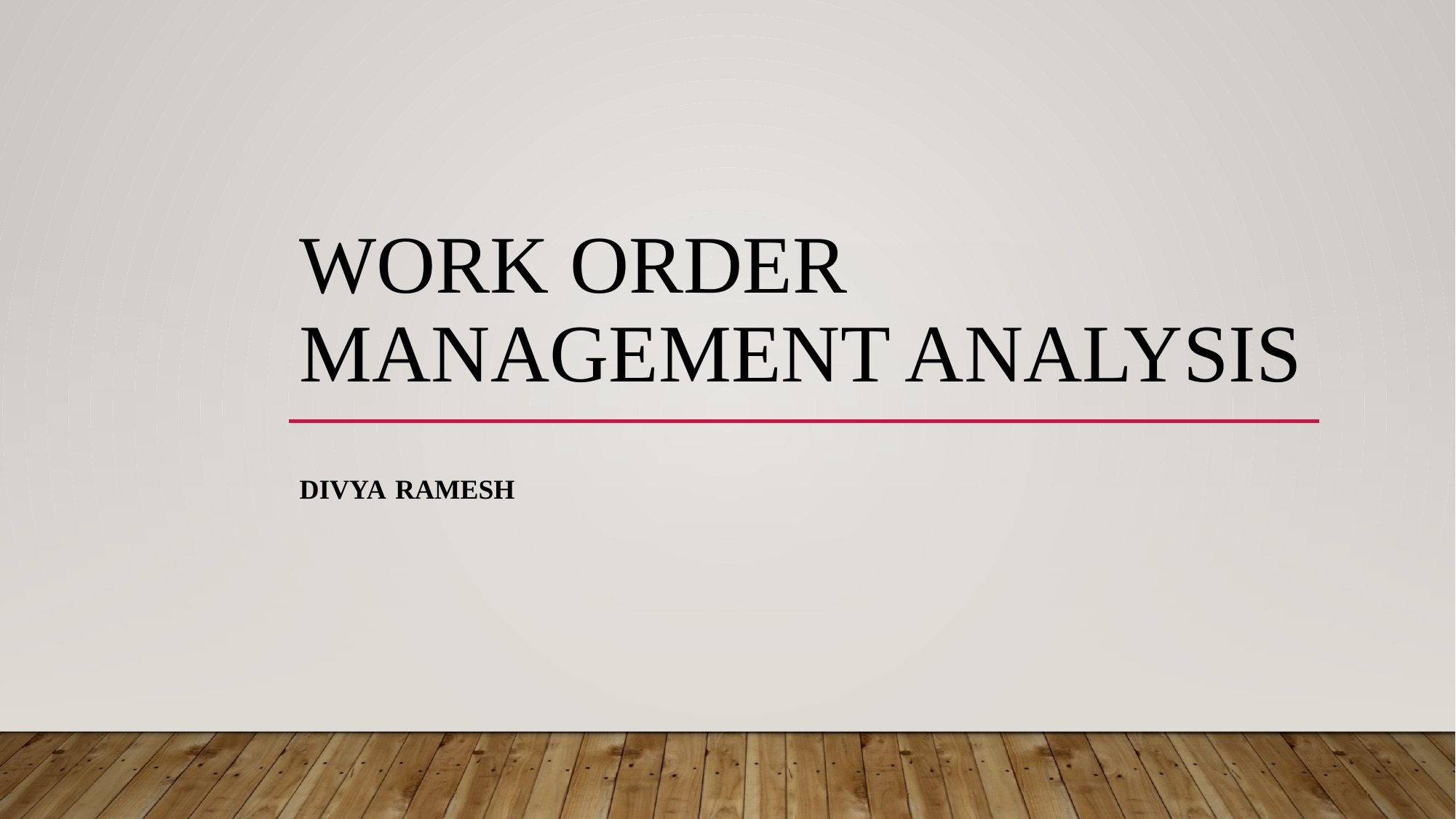

# WORK ORDER MANAGEMENT ANALYSIS
Divya ramesh